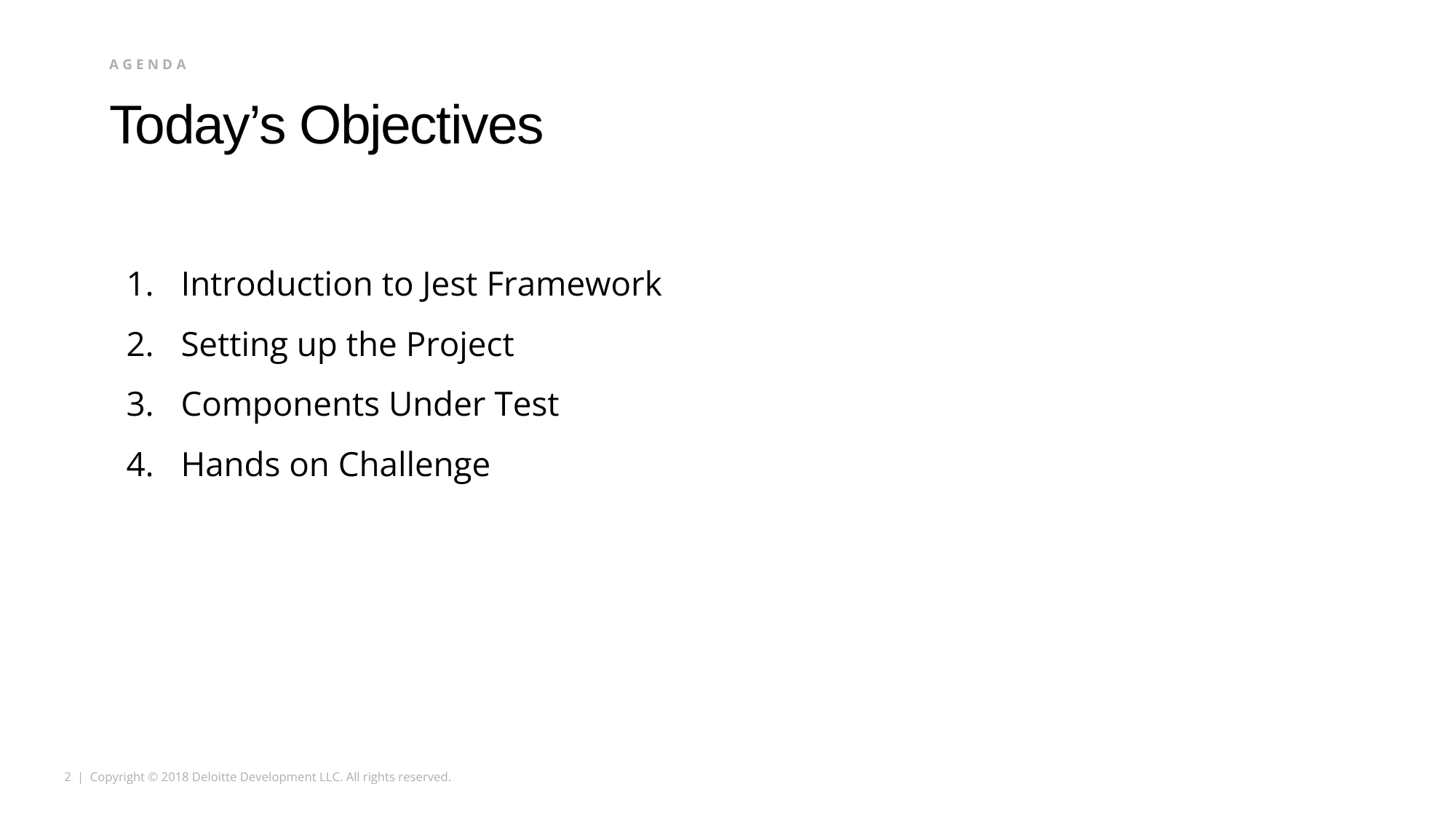

agenda
# Today’s Objectives
Introduction to Jest Framework
Setting up the Project
Components Under Test
Hands on Challenge